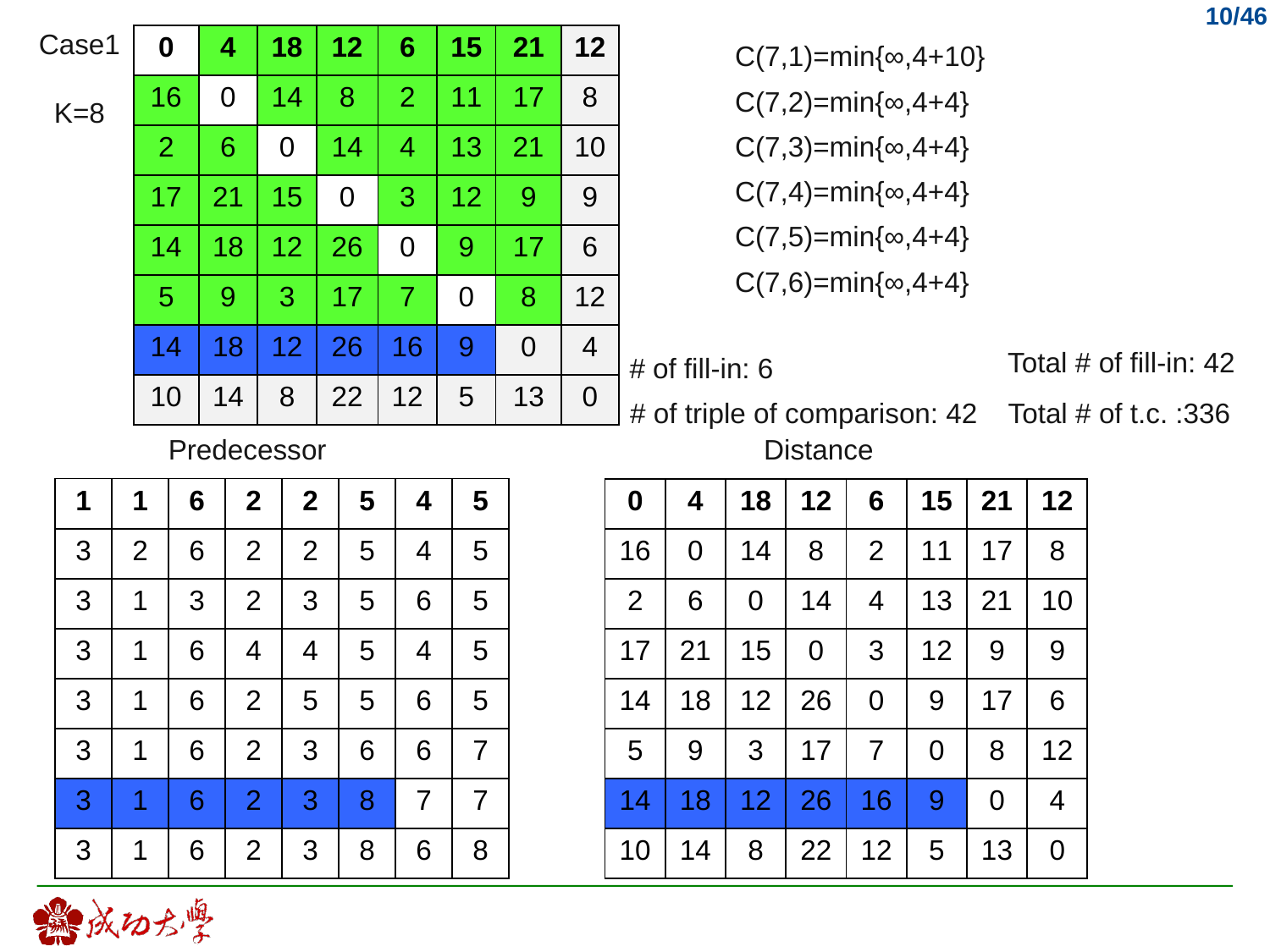

Case1
| 0 | 4 | 18 | 12 | 6 | 15 | 21 | 12 |
| --- | --- | --- | --- | --- | --- | --- | --- |
| 16 | 0 | 14 | 8 | 2 | 11 | 17 | 8 |
| 2 | 6 | 0 | 14 | 4 | 13 | 21 | 10 |
| 17 | 21 | 15 | 0 | 3 | 12 | 9 | 9 |
| 14 | 18 | 12 | 26 | 0 | 9 | 17 | 6 |
| 5 | 9 | 3 | 17 | 7 | 0 | 8 | 12 |
| 14 | 18 | 12 | 26 | 16 | 9 | 0 | 4 |
| 10 | 14 | 8 | 22 | 12 | 5 | 13 | 0 |
C(7,1)=min{∞,4+10}

C(7,2)=min{∞,4+4}
K=8
C(7,3)=min{∞,4+4}
C(7,4)=min{∞,4+4}
C(7,5)=min{∞,4+4}
C(7,6)=min{∞,4+4}
Total # of fill-in: 42
# of fill-in: 6
# of triple of comparison: 42
Total # of t.c. :336
Predecessor
Distance
| 1 | 1 | 6 | 2 | 2 | 5 | 4 | 5 |
| --- | --- | --- | --- | --- | --- | --- | --- |
| 3 | 2 | 6 | 2 | 2 | 5 | 4 | 5 |
| 3 | 1 | 3 | 2 | 3 | 5 | 6 | 5 |
| 3 | 1 | 6 | 4 | 4 | 5 | 4 | 5 |
| 3 | 1 | 6 | 2 | 5 | 5 | 6 | 5 |
| 3 | 1 | 6 | 2 | 3 | 6 | 6 | 7 |
| 3 | 1 | 6 | 2 | 3 | 8 | 7 | 7 |
| 3 | 1 | 6 | 2 | 3 | 8 | 6 | 8 |
| 0 | 4 | 18 | 12 | 6 | 15 | 21 | 12 |
| --- | --- | --- | --- | --- | --- | --- | --- |
| 16 | 0 | 14 | 8 | 2 | 11 | 17 | 8 |
| 2 | 6 | 0 | 14 | 4 | 13 | 21 | 10 |
| 17 | 21 | 15 | 0 | 3 | 12 | 9 | 9 |
| 14 | 18 | 12 | 26 | 0 | 9 | 17 | 6 |
| 5 | 9 | 3 | 17 | 7 | 0 | 8 | 12 |
| 14 | 18 | 12 | 26 | 16 | 9 | 0 | 4 |
| 10 | 14 | 8 | 22 | 12 | 5 | 13 | 0 |